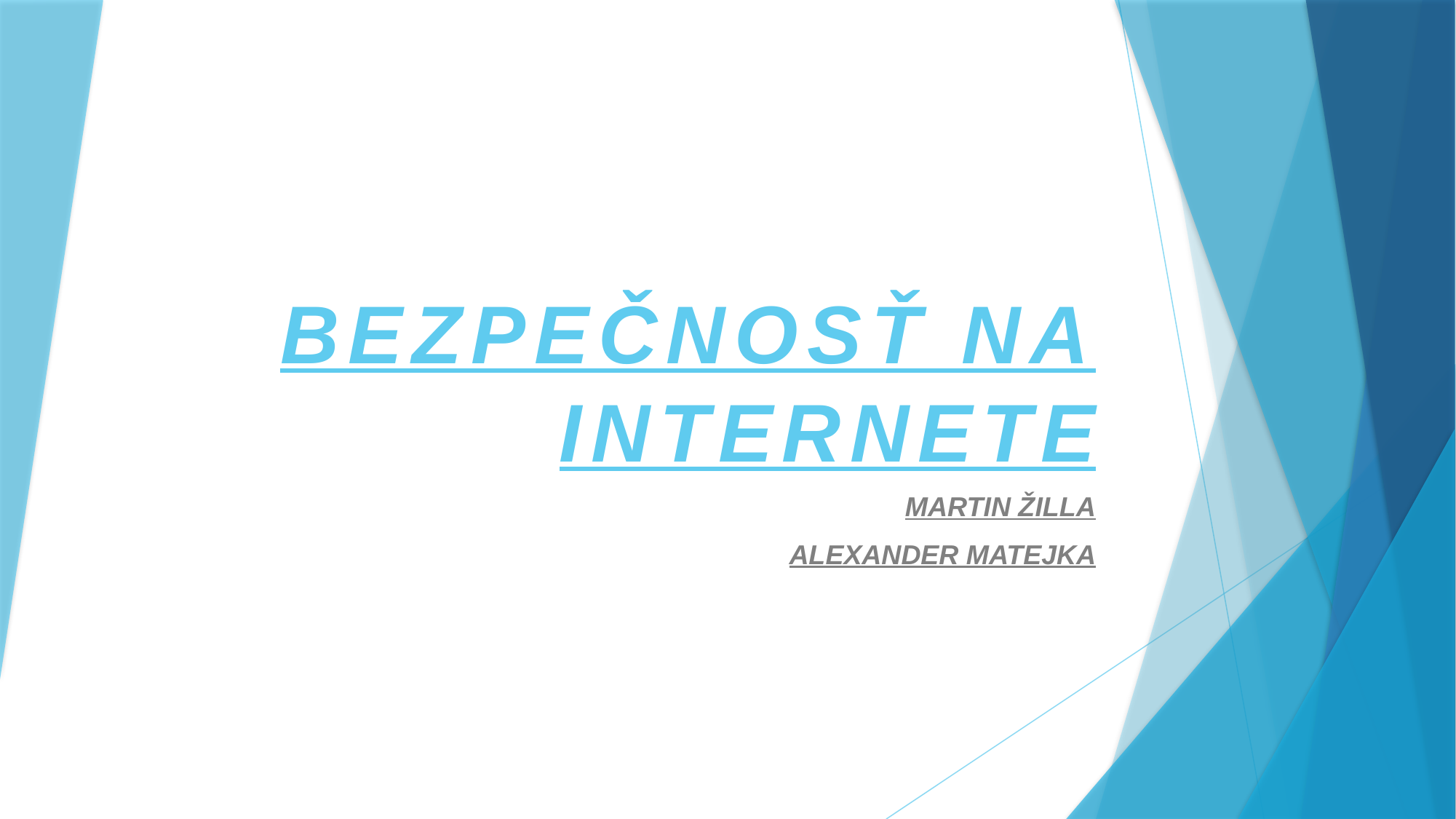

# BEZPEČNOSŤ NA INTERNETE
MARTIN ŽILLA
ALEXANDER MATEJKA